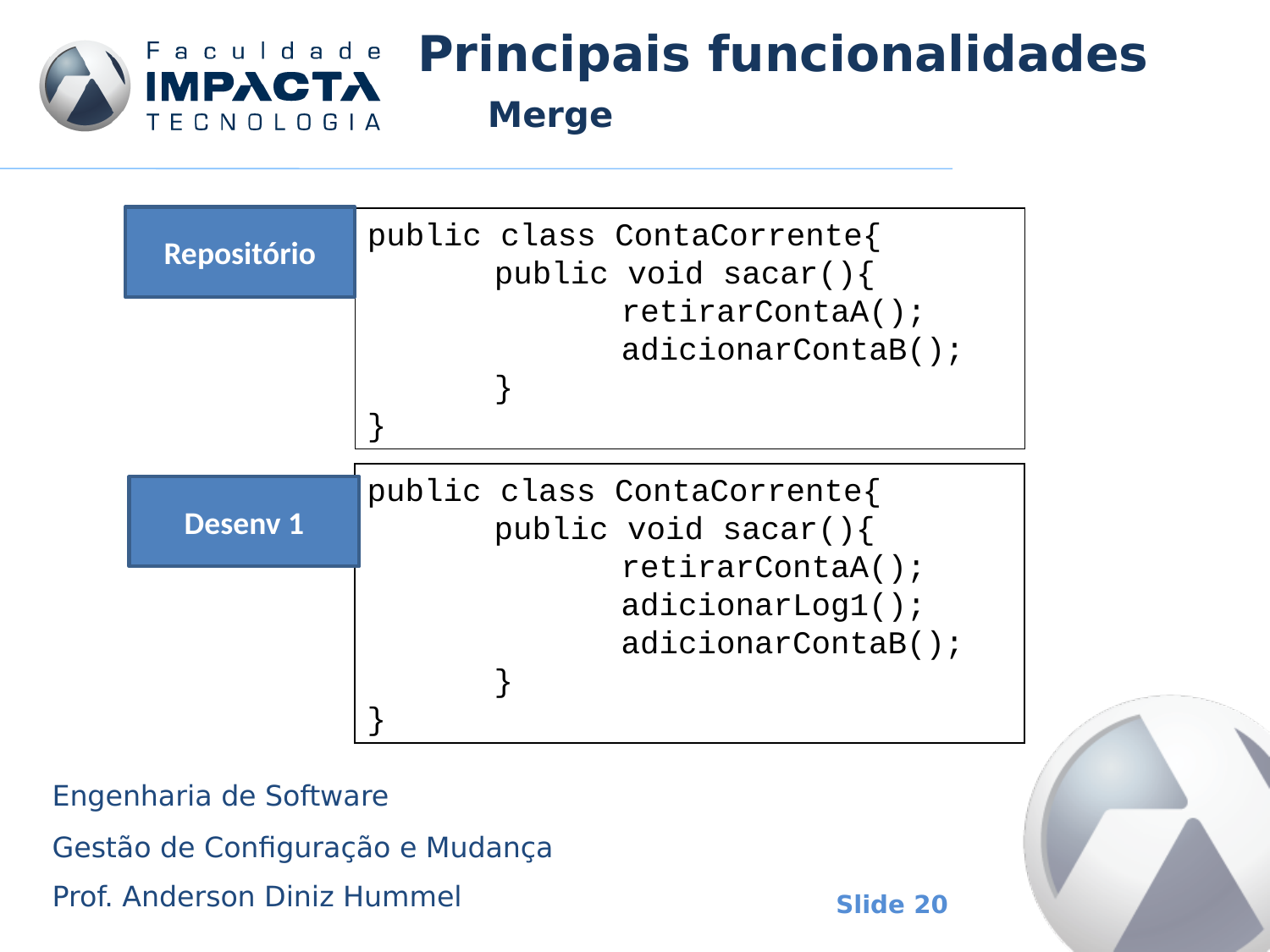

# Principais funcionalidades
Merge
Repositório
public class ContaCorrente{
	public void sacar(){
		retirarContaA();
		adicionarContaB();
	}
}
public class ContaCorrente{
 	public void sacar(){
		retirarContaA();
		adicionarLog1();
		adicionarContaB();
	}
}
Desenv 1
Engenharia de Software
Gestão de Configuração e Mudança
Prof. Anderson Diniz Hummel